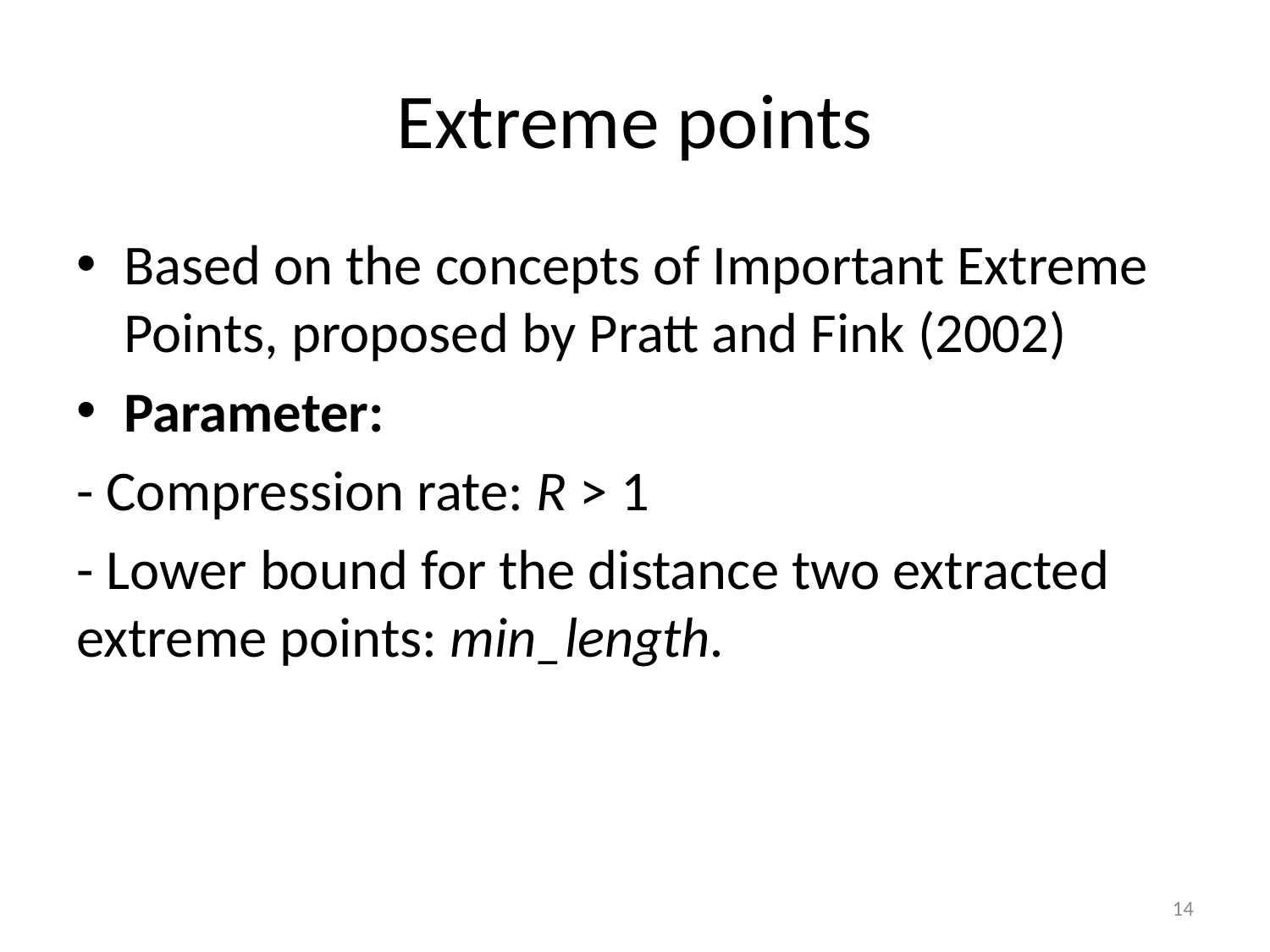

# Extreme points
Based on the concepts of Important Extreme Points, proposed by Pratt and Fink (2002)
Parameter:
- Compression rate: R > 1
- Lower bound for the distance two extracted extreme points: min_length.

14